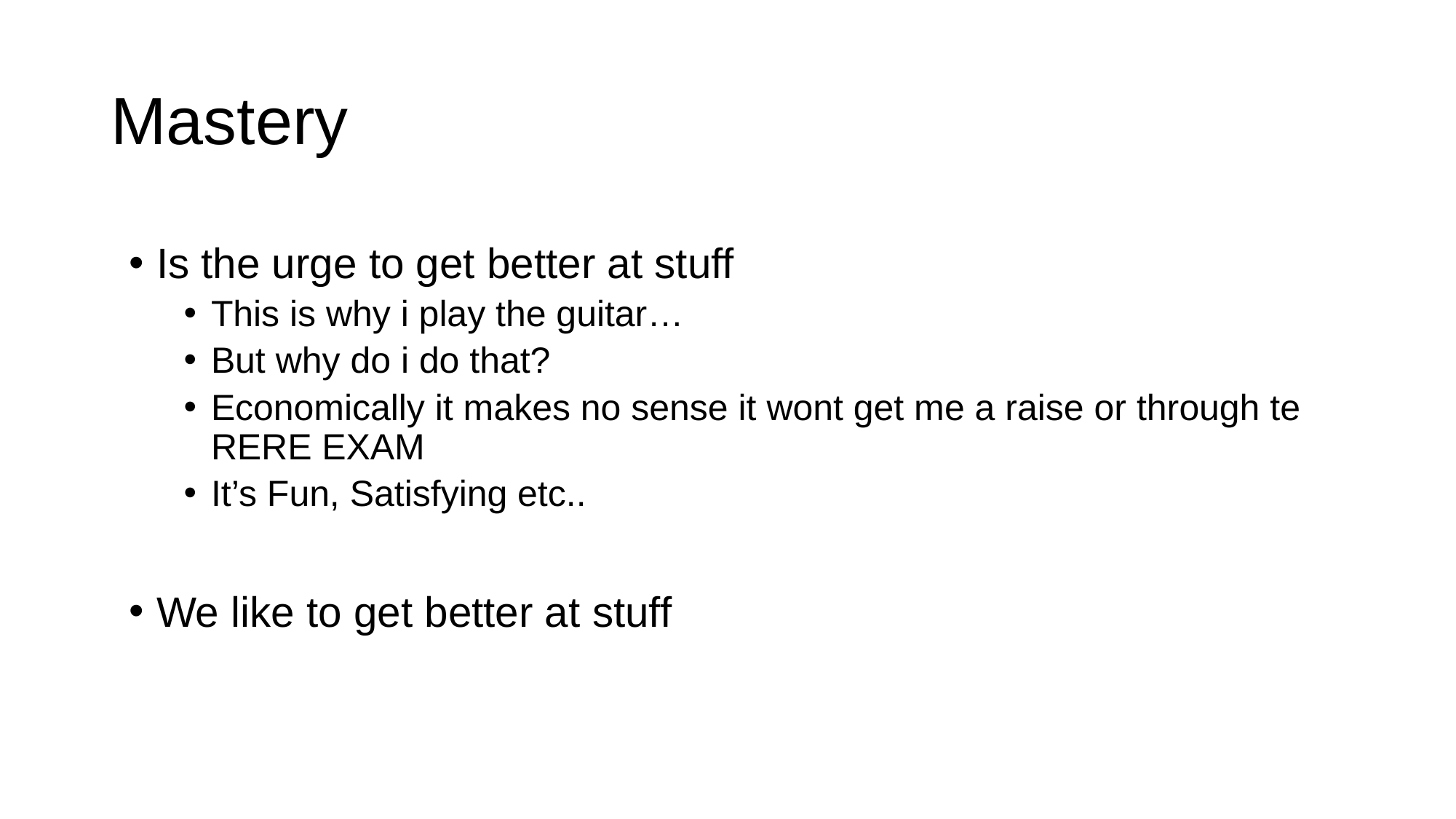

# Mastery
Is the urge to get better at stuff
This is why i play the guitar…
But why do i do that?
Economically it makes no sense it wont get me a raise or through te RERE EXAM
It’s Fun, Satisfying etc..

We like to get better at stuff